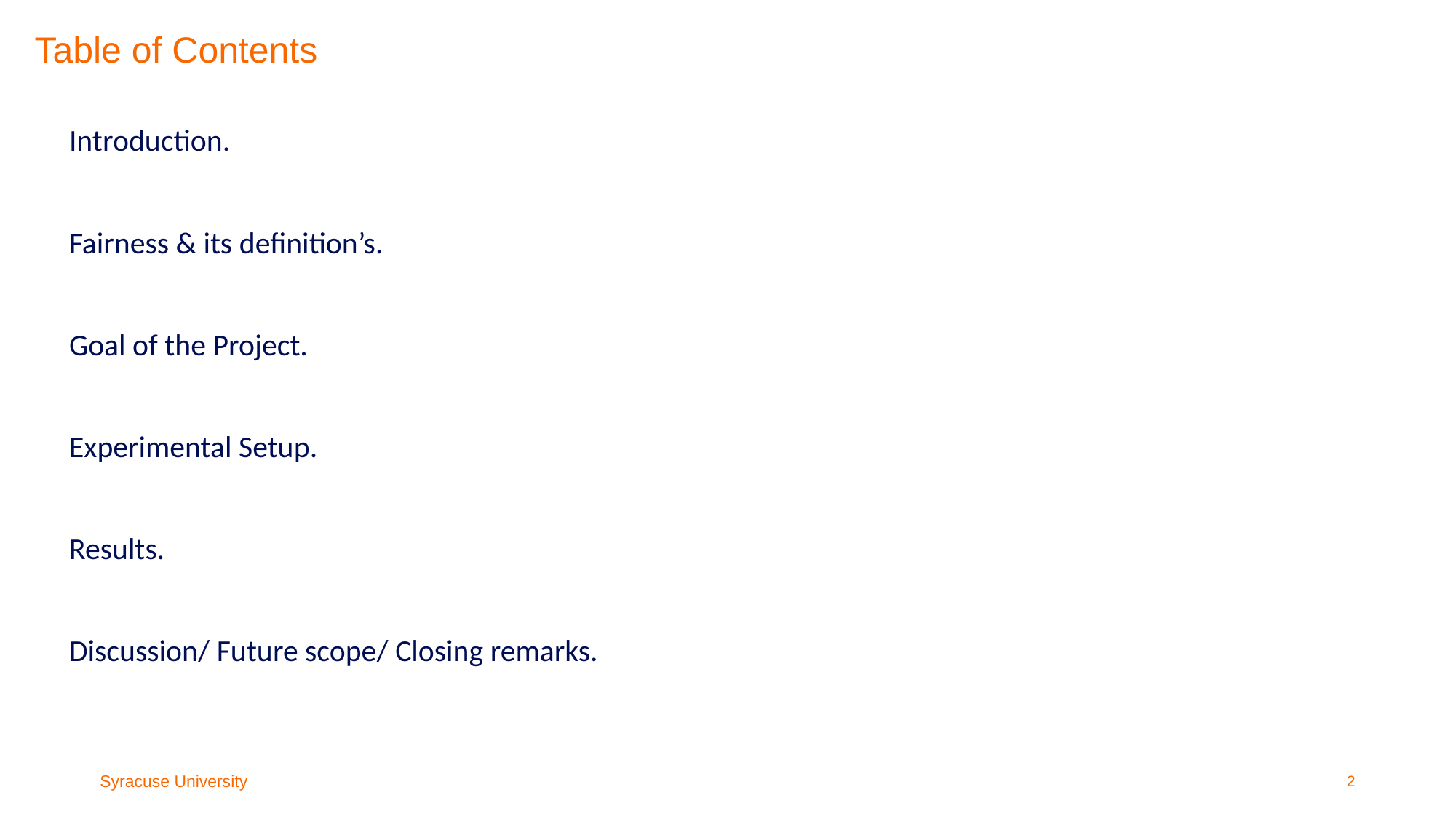

# Table of Contents
Introduction.

Fairness & its definition’s.

Goal of the Project.

Experimental Setup.

Results.

Discussion/ Future scope/ Closing remarks.